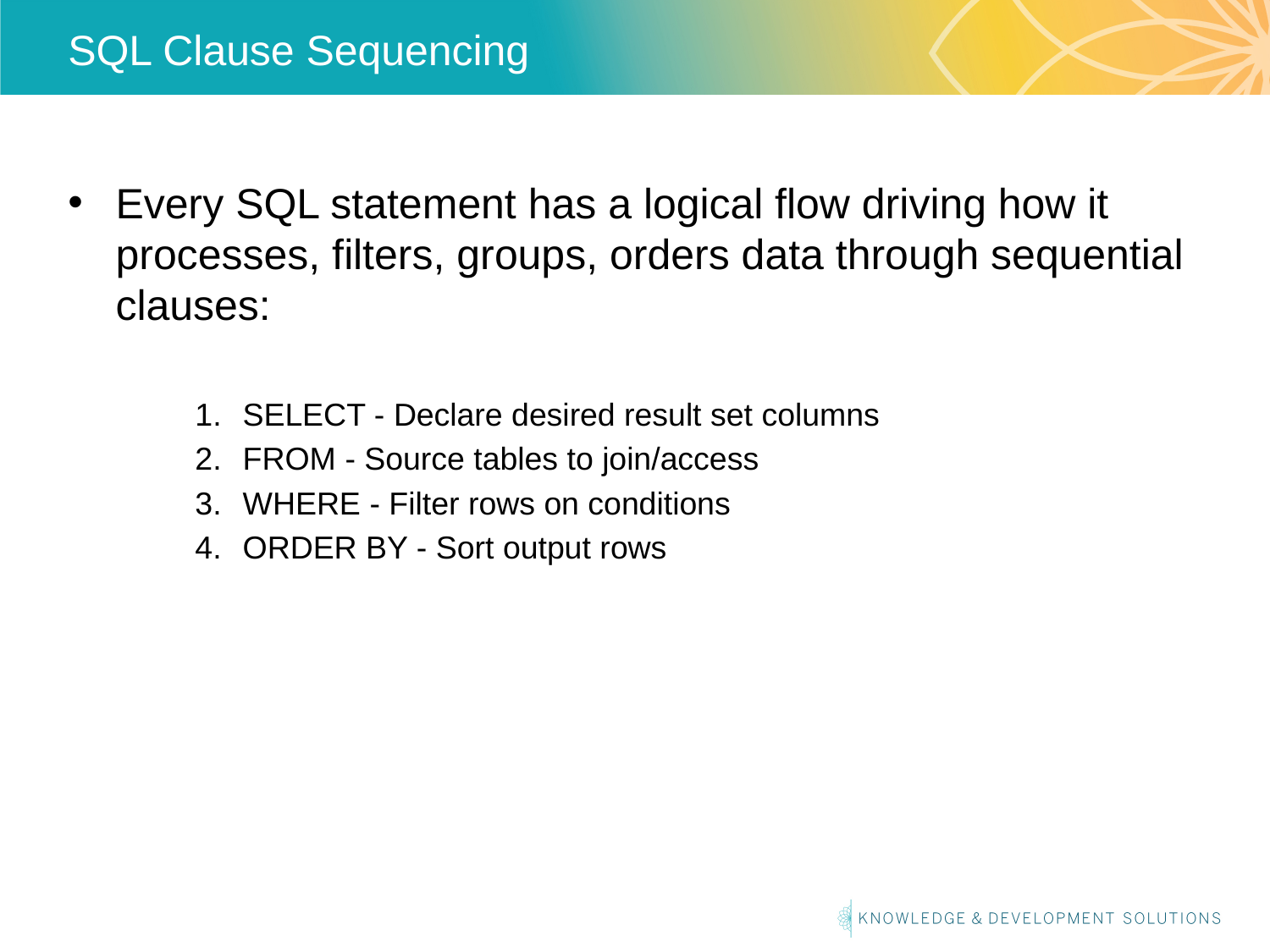

# SQL Clause Sequencing
Every SQL statement has a logical flow driving how it processes, filters, groups, orders data through sequential clauses:

SELECT - Declare desired result set columns
FROM - Source tables to join/access
WHERE - Filter rows on conditions
ORDER BY - Sort output rows